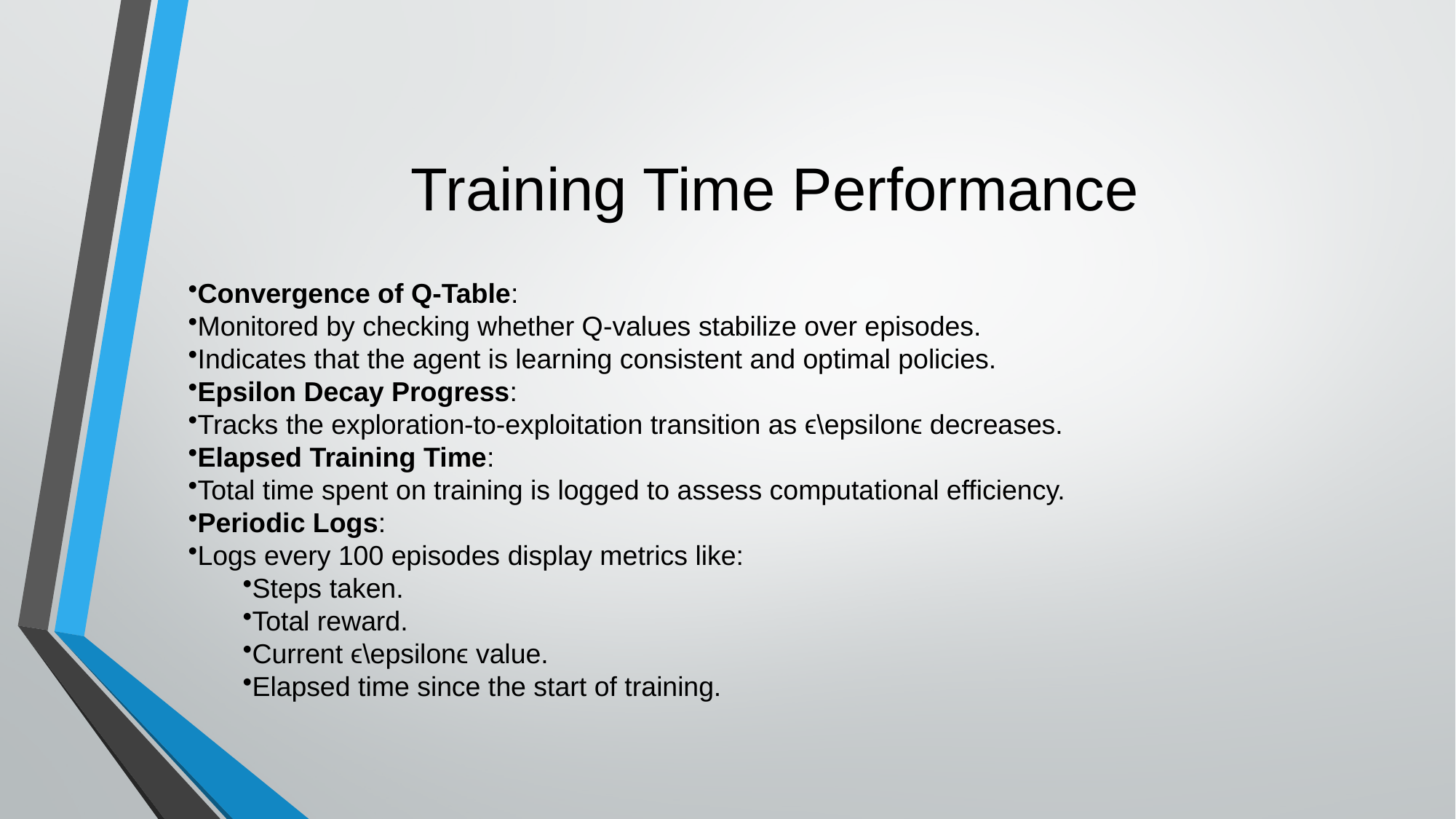

# Training Time Performance
Convergence of Q-Table:
Monitored by checking whether Q-values stabilize over episodes.
Indicates that the agent is learning consistent and optimal policies.
Epsilon Decay Progress:
Tracks the exploration-to-exploitation transition as ϵ\epsilonϵ decreases.
Elapsed Training Time:
Total time spent on training is logged to assess computational efficiency.
Periodic Logs:
Logs every 100 episodes display metrics like:
Steps taken.
Total reward.
Current ϵ\epsilonϵ value.
Elapsed time since the start of training.